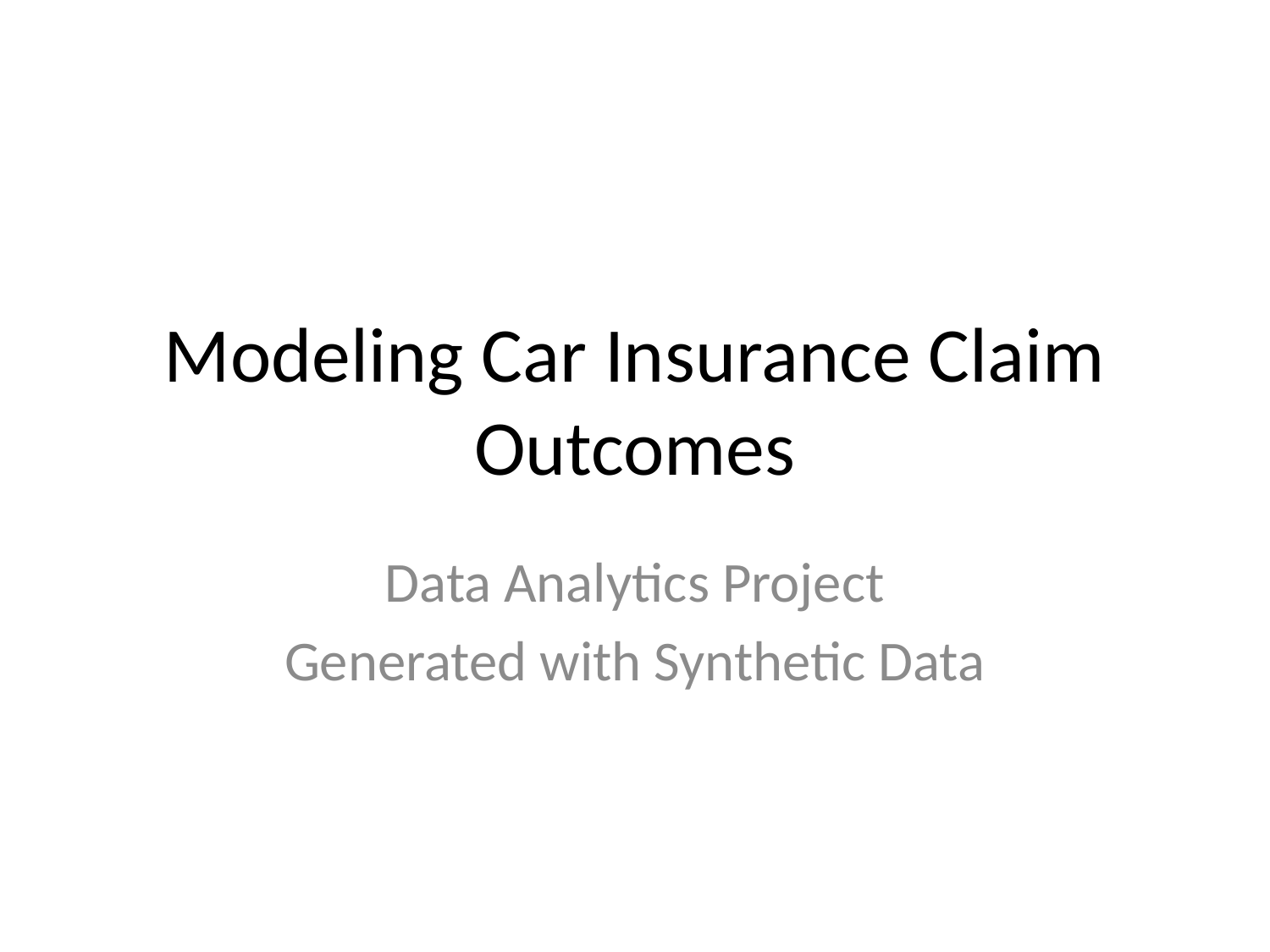

# Modeling Car Insurance Claim Outcomes
Data Analytics Project
Generated with Synthetic Data